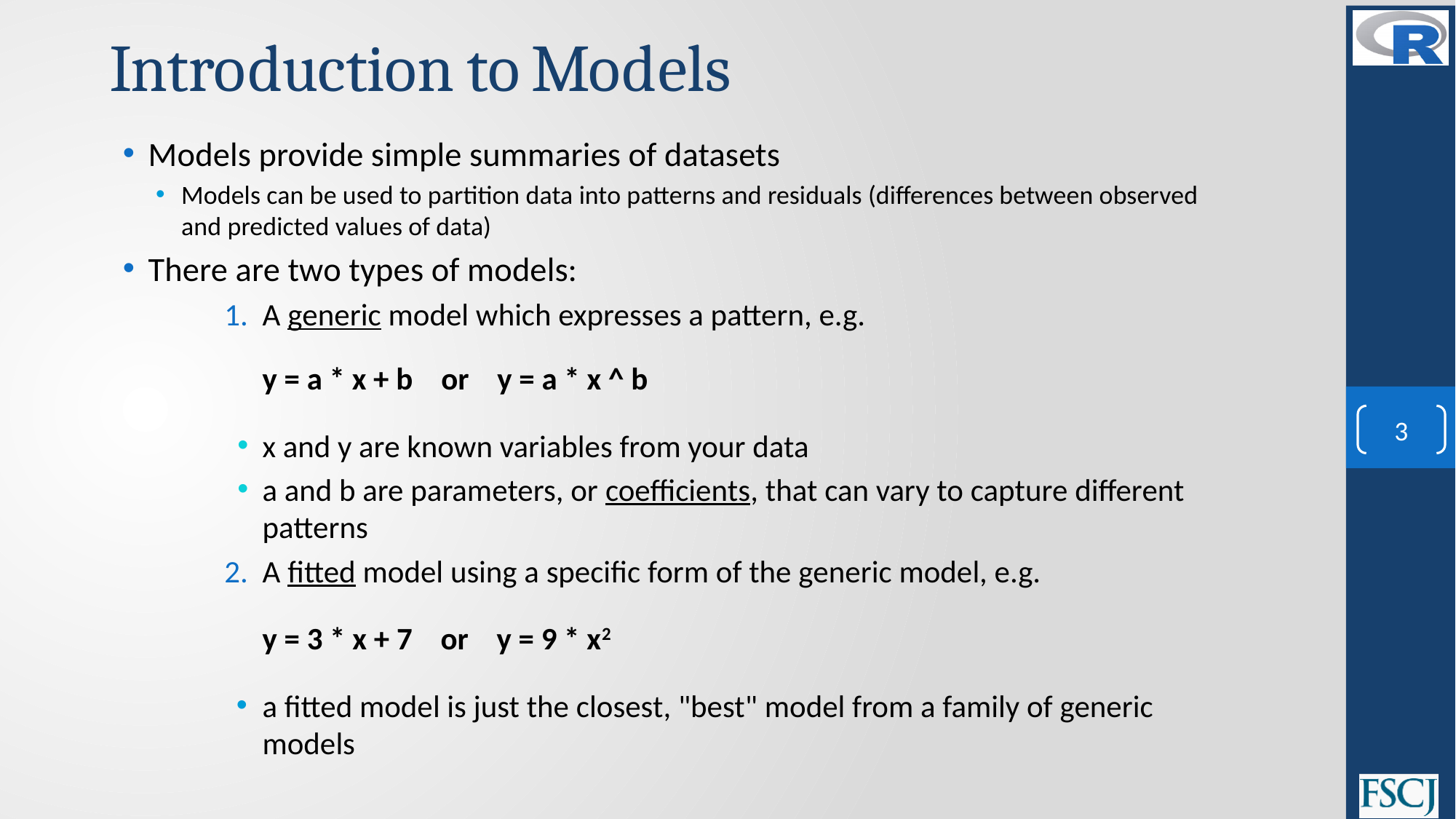

# Introduction to Models
Models provide simple summaries of datasets
Models can be used to partition data into patterns and residuals (differences between observed and predicted values of data)
There are two types of models:
A generic model which expresses a pattern, e.g.
y = a * x + b    or    y = a * x ^ b

x and y are known variables from your data
a and b are parameters, or coefficients, that can vary to capture different patterns
A fitted model using a specific form of the generic model, e.g.

y = 3 * x + 7    or    y = 9 * x2

a fitted model is just the closest, "best" model from a family of generic models
3